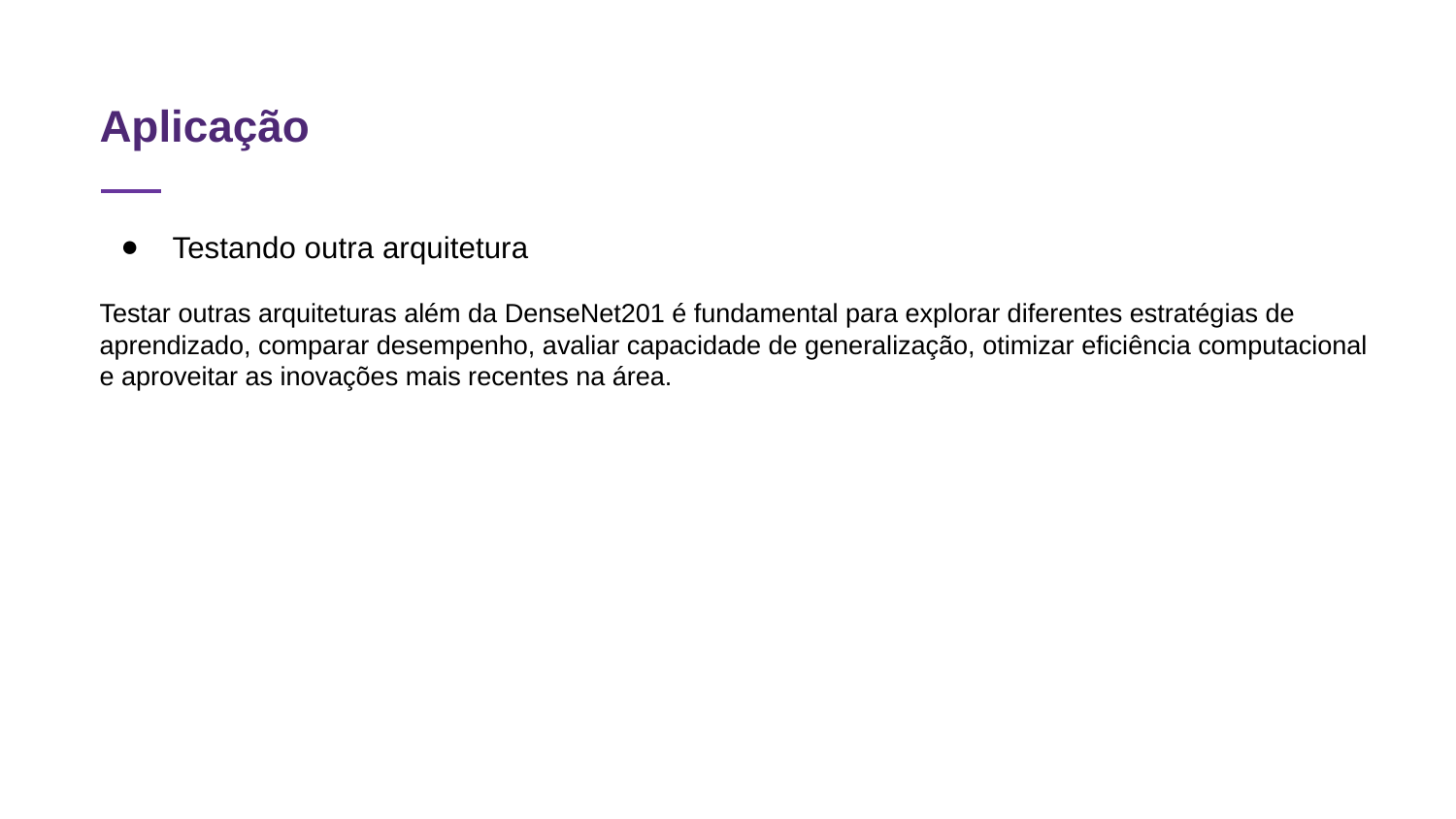

# Aplicação
Testando outra arquitetura

Testar outras arquiteturas além da DenseNet201 é fundamental para explorar diferentes estratégias de aprendizado, comparar desempenho, avaliar capacidade de generalização, otimizar eficiência computacional e aproveitar as inovações mais recentes na área.